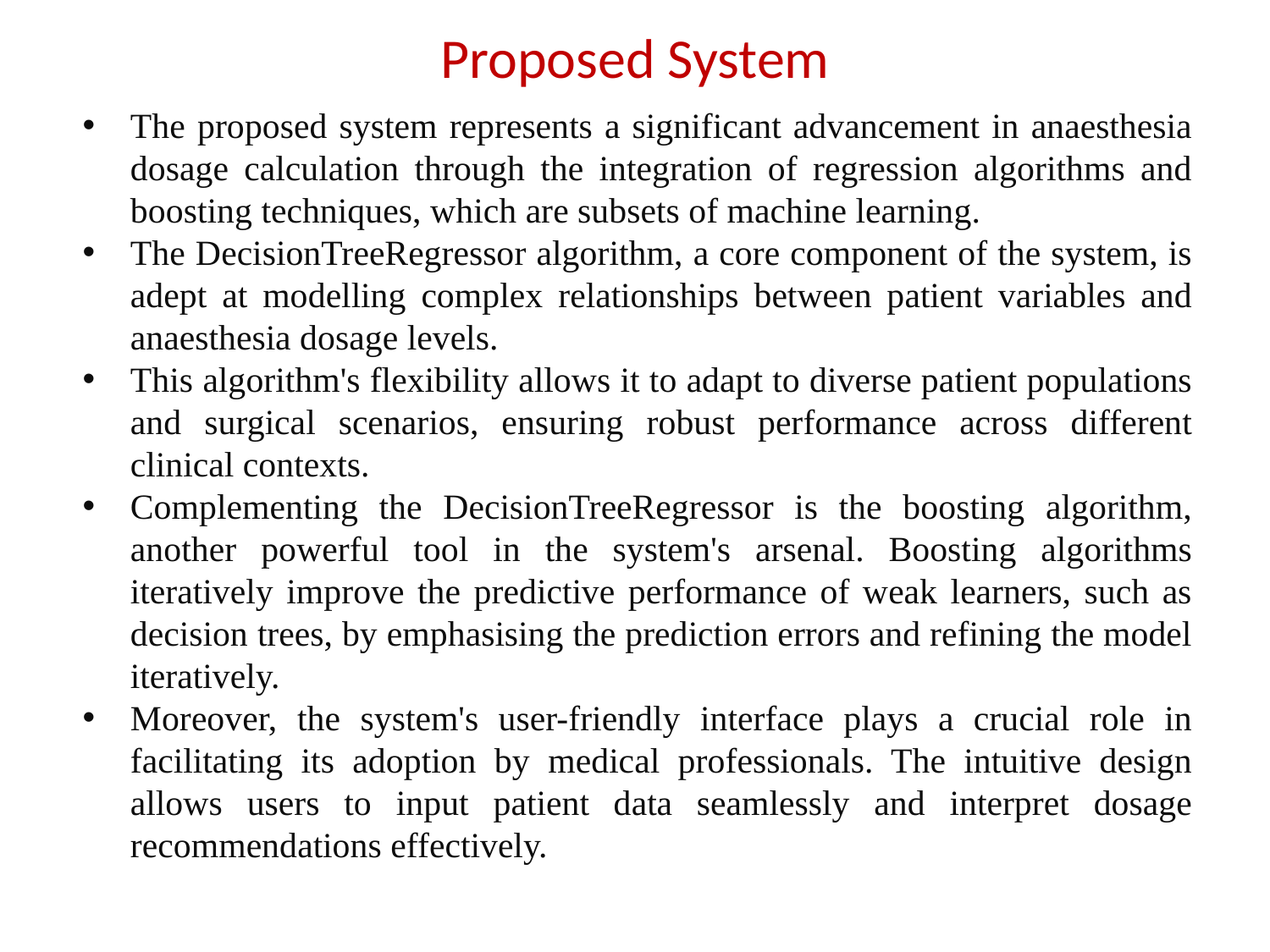

# Proposed System
The proposed system represents a significant advancement in anaesthesia dosage calculation through the integration of regression algorithms and boosting techniques, which are subsets of machine learning.
The DecisionTreeRegressor algorithm, a core component of the system, is adept at modelling complex relationships between patient variables and anaesthesia dosage levels.
This algorithm's flexibility allows it to adapt to diverse patient populations and surgical scenarios, ensuring robust performance across different clinical contexts.
Complementing the DecisionTreeRegressor is the boosting algorithm, another powerful tool in the system's arsenal. Boosting algorithms iteratively improve the predictive performance of weak learners, such as decision trees, by emphasising the prediction errors and refining the model iteratively.
Moreover, the system's user-friendly interface plays a crucial role in facilitating its adoption by medical professionals. The intuitive design allows users to input patient data seamlessly and interpret dosage recommendations effectively.